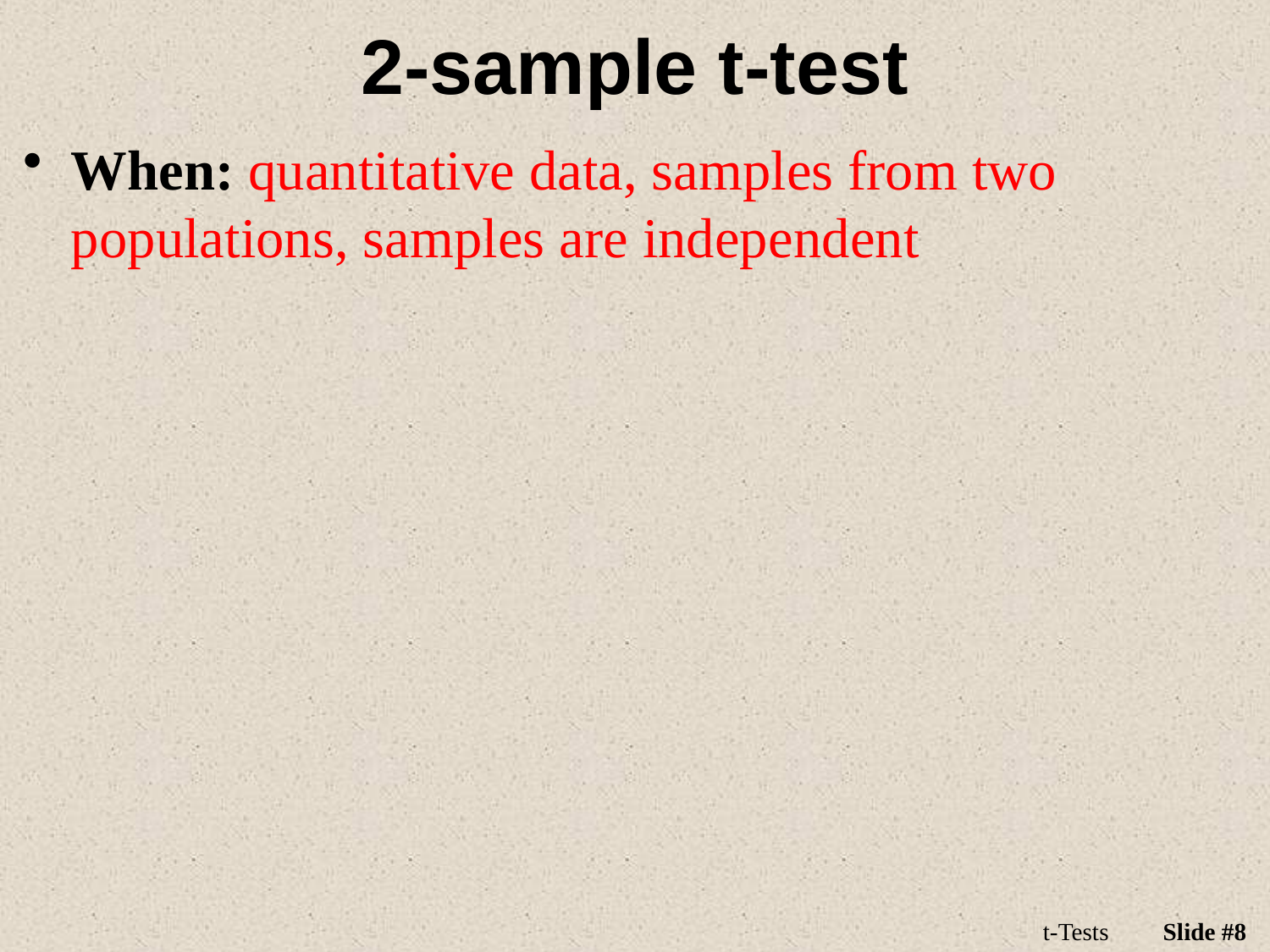

# 2-sample t-test
When: quantitative data, samples from two populations, samples are independent
t-Tests
Slide #8